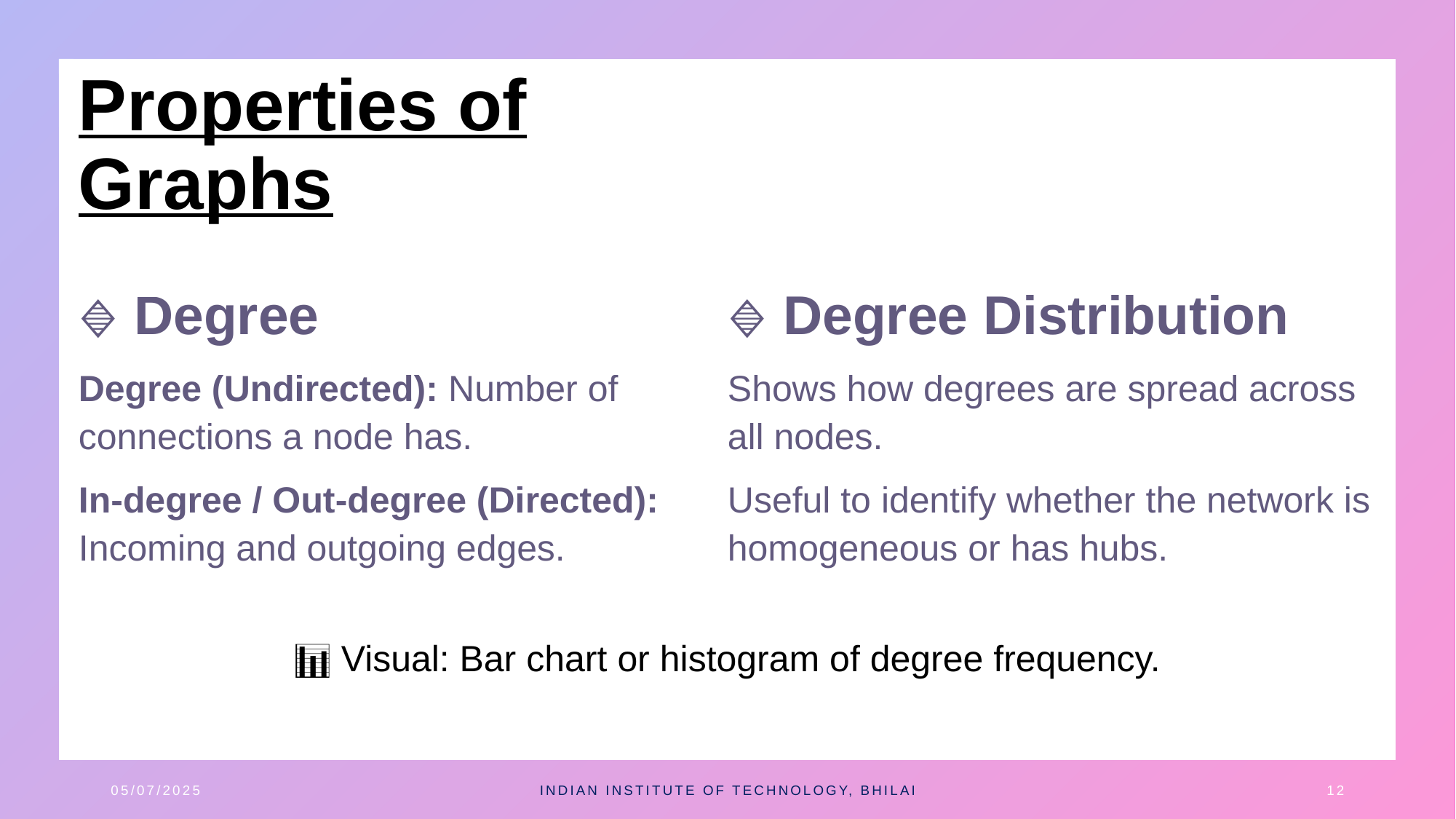

# Properties of Graphs

🔹 Degree
Degree (Undirected): Number of connections a node has.
In-degree / Out-degree (Directed): Incoming and outgoing edges.

🔹 Degree Distribution
Shows how degrees are spread across all nodes.
Useful to identify whether the network is homogeneous or has hubs.

📊 Visual: Bar chart or histogram of degree frequency.
05/07/2025
Indian institute of technology, bhilai
12